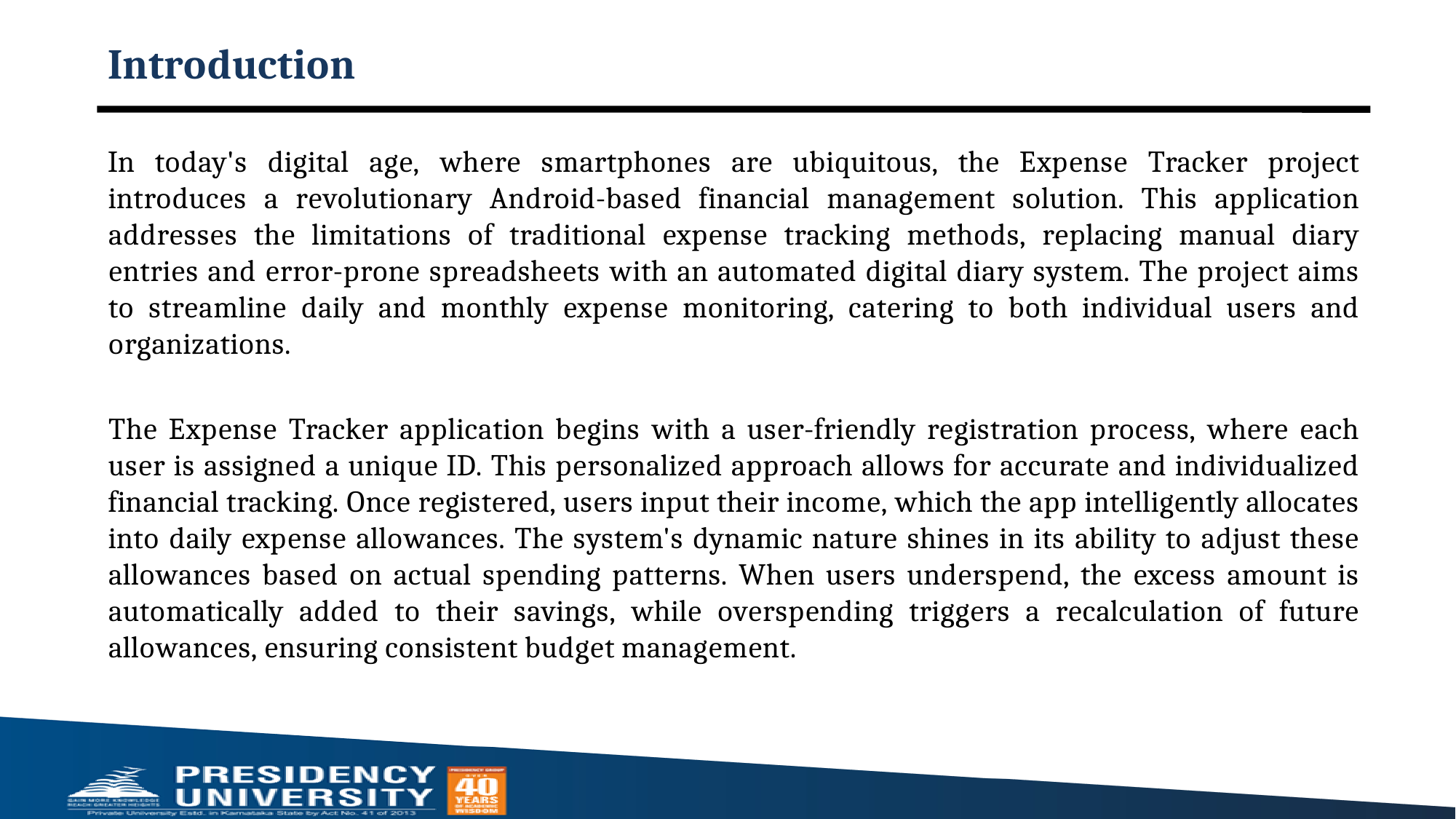

# Introduction
In today's digital age, where smartphones are ubiquitous, the Expense Tracker project introduces a revolutionary Android-based financial management solution. This application addresses the limitations of traditional expense tracking methods, replacing manual diary entries and error-prone spreadsheets with an automated digital diary system. The project aims to streamline daily and monthly expense monitoring, catering to both individual users and organizations.

The Expense Tracker application begins with a user-friendly registration process, where each user is assigned a unique ID. This personalized approach allows for accurate and individualized financial tracking. Once registered, users input their income, which the app intelligently allocates into daily expense allowances. The system's dynamic nature shines in its ability to adjust these allowances based on actual spending patterns. When users underspend, the excess amount is automatically added to their savings, while overspending triggers a recalculation of future allowances, ensuring consistent budget management.